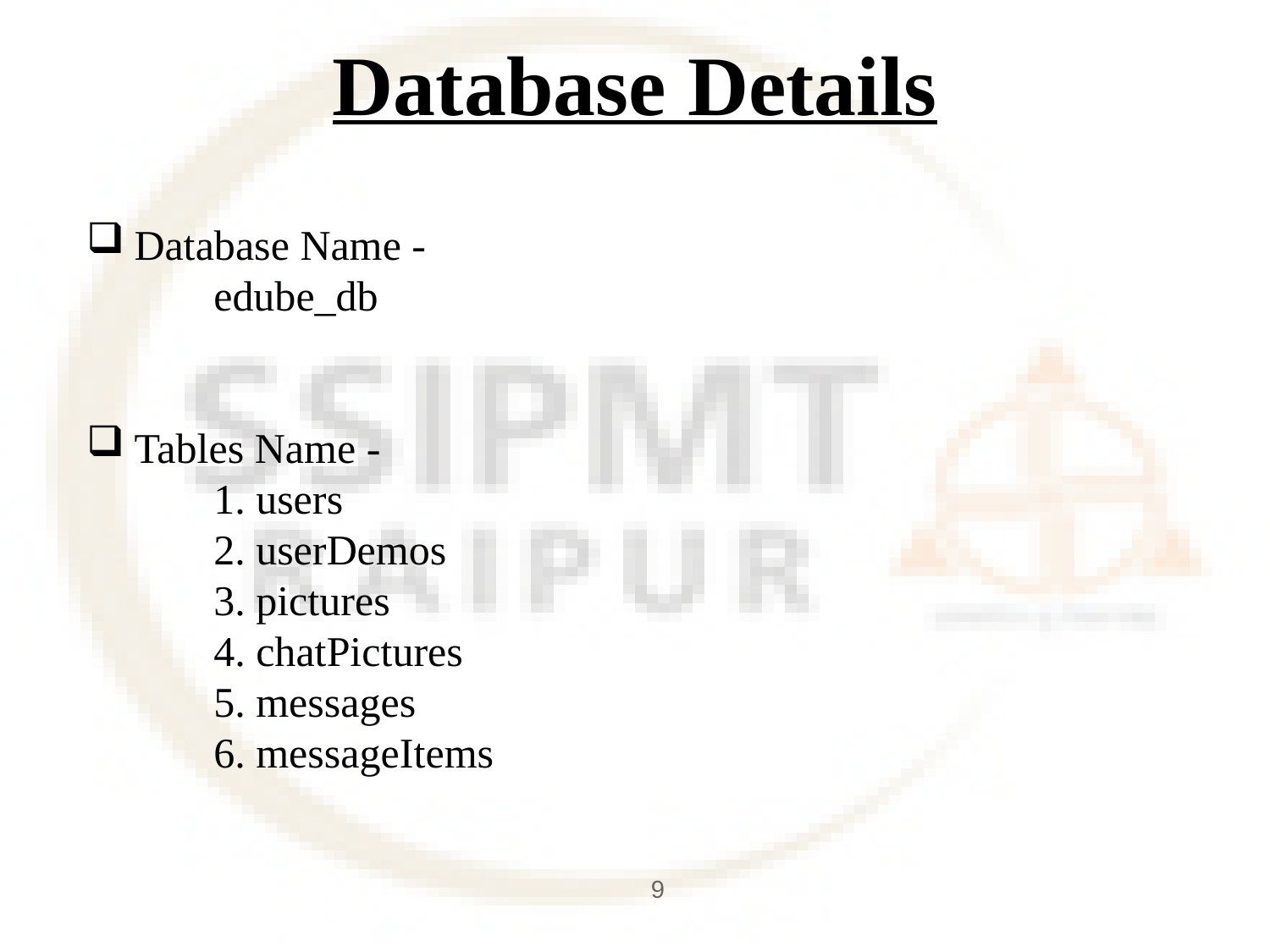

# Database Details
Database Name -
	edube_db

Tables Name -
	1. users
	2. userDemos
	3. pictures
	4. chatPictures
	5. messages
	6. messageItems

9